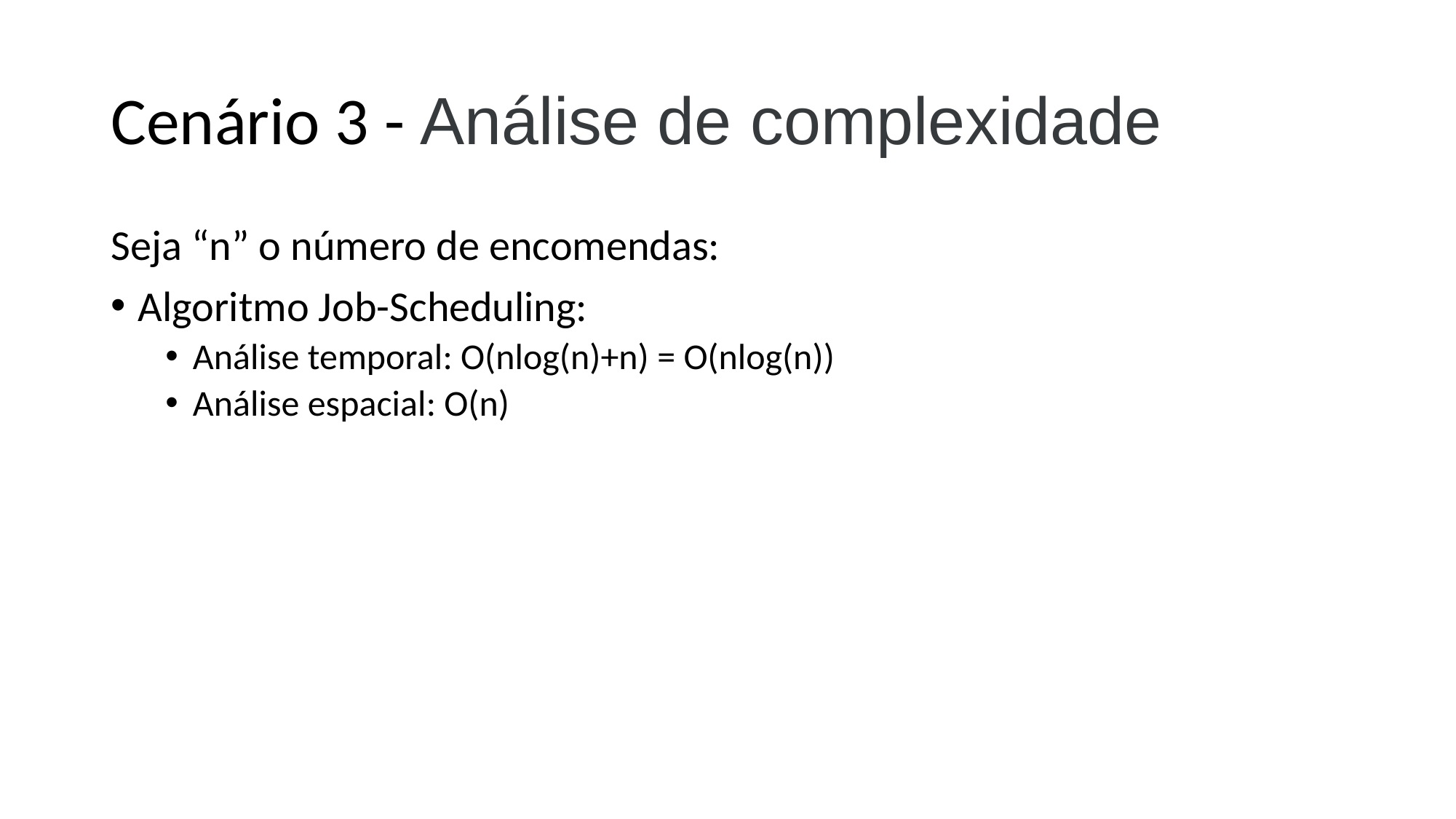

# Cenário 3 - Análise de complexidade
Seja “n” o número de encomendas:
Algoritmo Job-Scheduling:
Análise temporal: O(nlog(n)+n) = O(nlog(n))
Análise espacial: O(n)